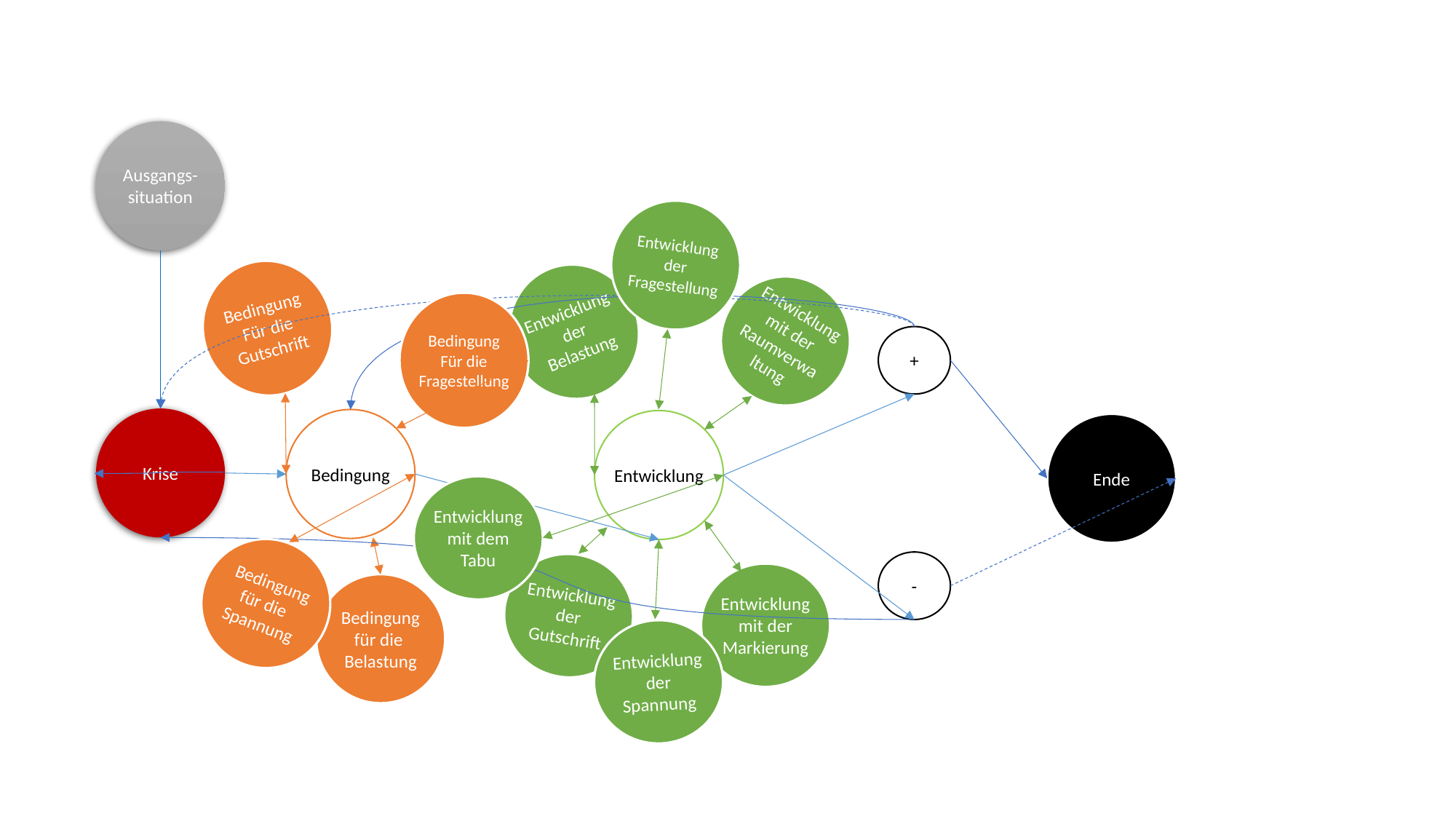

Ausgangs-situation
Entwicklung der
Fragestellung
Bedingung
Für die
Gutschrift
Entwicklung der Belastung
Entwicklung mit der Raumverwaltung
Bedingung
Für die
Fragestellung
+
Krise
Bedingung
Entwicklung
Ende
Entwicklung mit dem
Tabu
Bedingung für die
Spannung
-
Entwicklung der
Gutschrift
Entwicklung mit der
Markierung
Bedingung für die
Belastung
Entwicklung der
Spannung